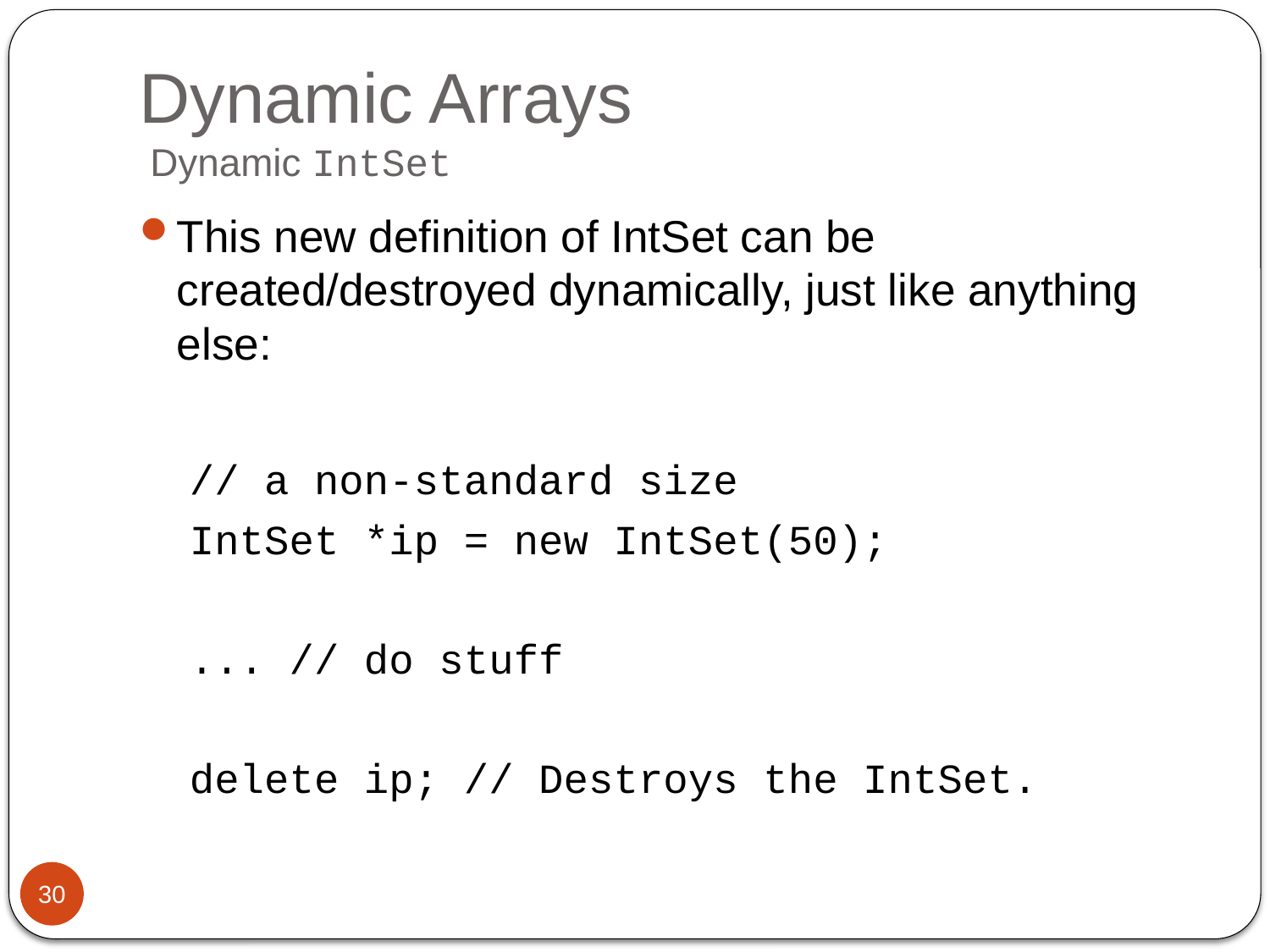

# Dynamic Arrays Dynamic IntSet
This new definition of IntSet can be created/destroyed dynamically, just like anything else:

  // a non-standard size
  IntSet *ip = new IntSet(50);

  ... // do stuff

  delete ip; // Destroys the IntSet.
30